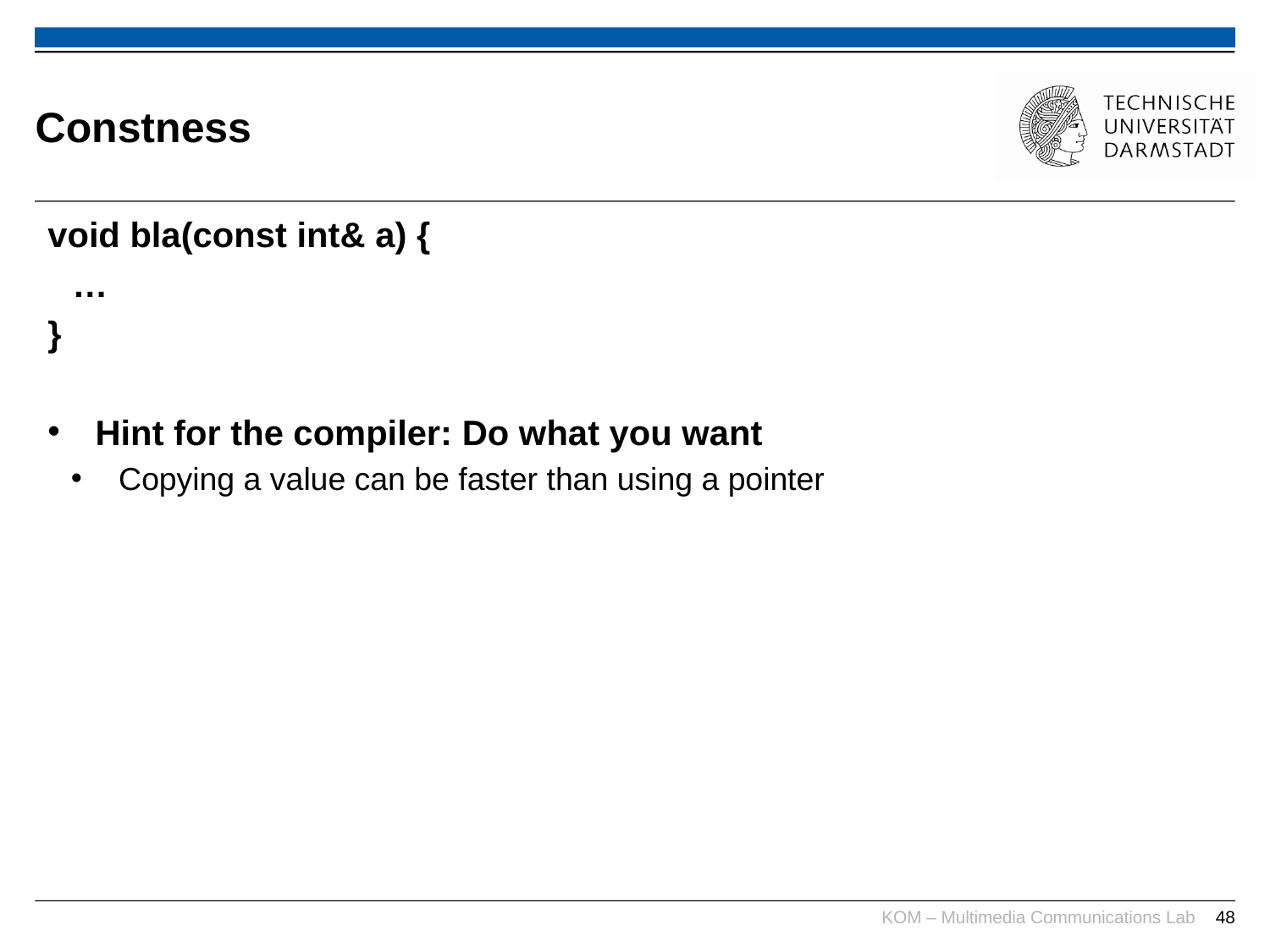

# Constness
void bla(const int& a) {
	…
}

Hint for the compiler: Do what you want
Copying a value can be faster than using a pointer